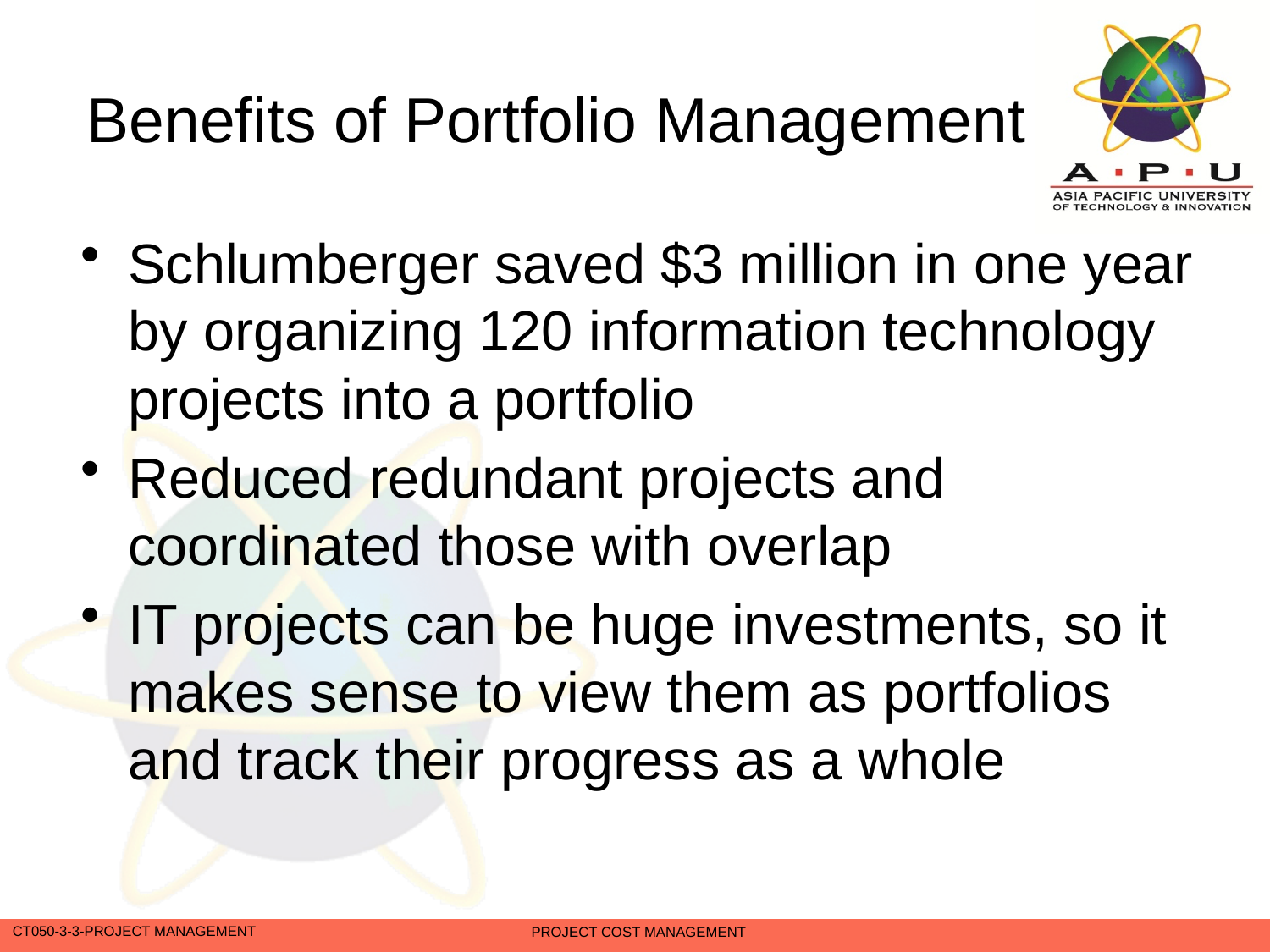

# Benefits of Portfolio Management
Schlumberger saved $3 million in one year by organizing 120 information technology projects into a portfolio
Reduced redundant projects and coordinated those with overlap
IT projects can be huge investments, so it makes sense to view them as portfolios and track their progress as a whole